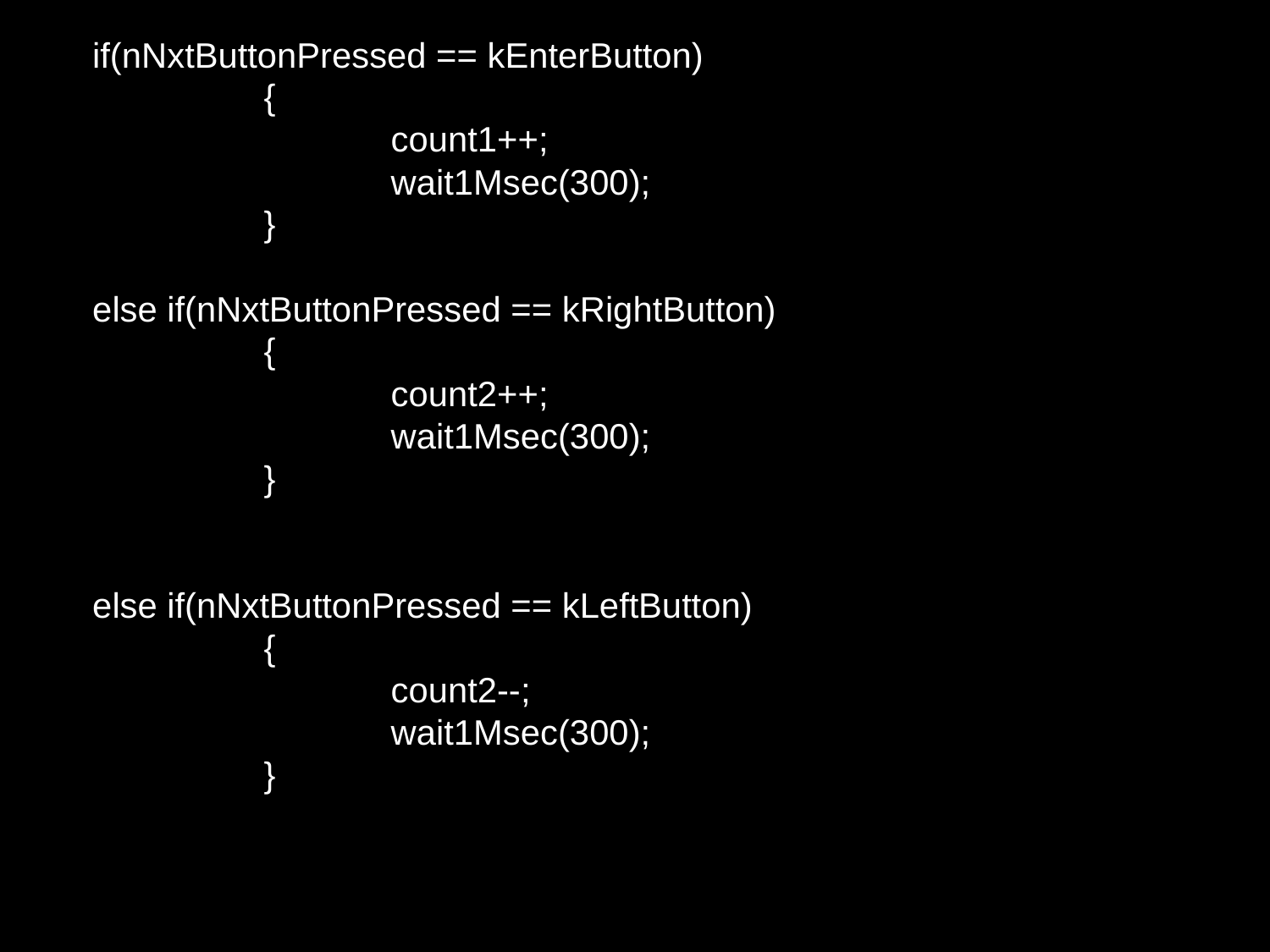

if(nNxtButtonPressed == kEnterButton)
		{
			count1++;
			wait1Msec(300);
		}

else if(nNxtButtonPressed == kRightButton)
		{
			count2++;
			wait1Msec(300);
		}

else if(nNxtButtonPressed == kLeftButton)
		{
			count2--;
			wait1Msec(300);
		}